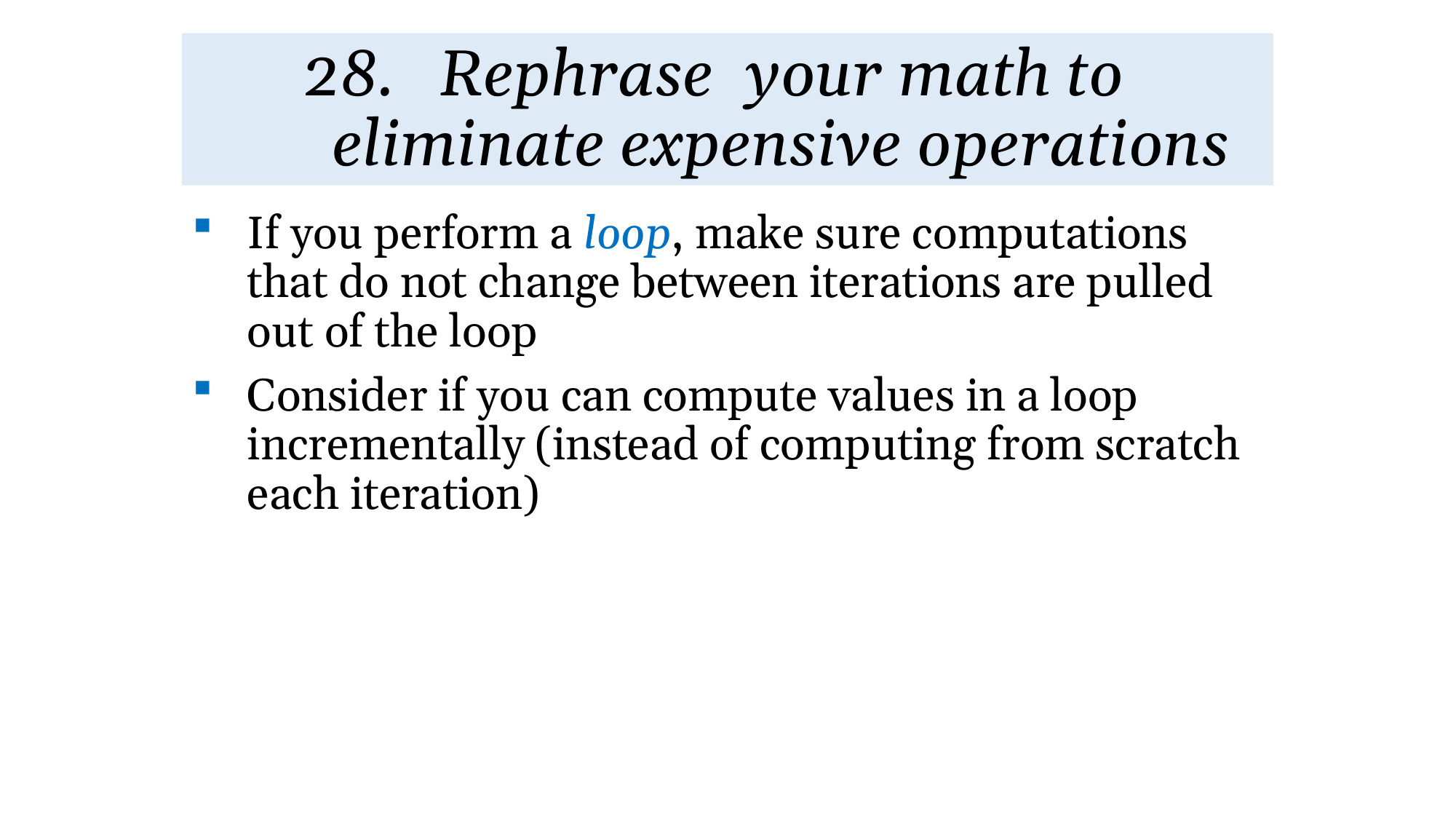

# Rephrase  your math to eliminate expensive operations
If you perform a loop, make sure computations that do not change between iterations are pulled out of the loop
Consider if you can compute values in a loop incrementally (instead of computing from scratch each iteration)